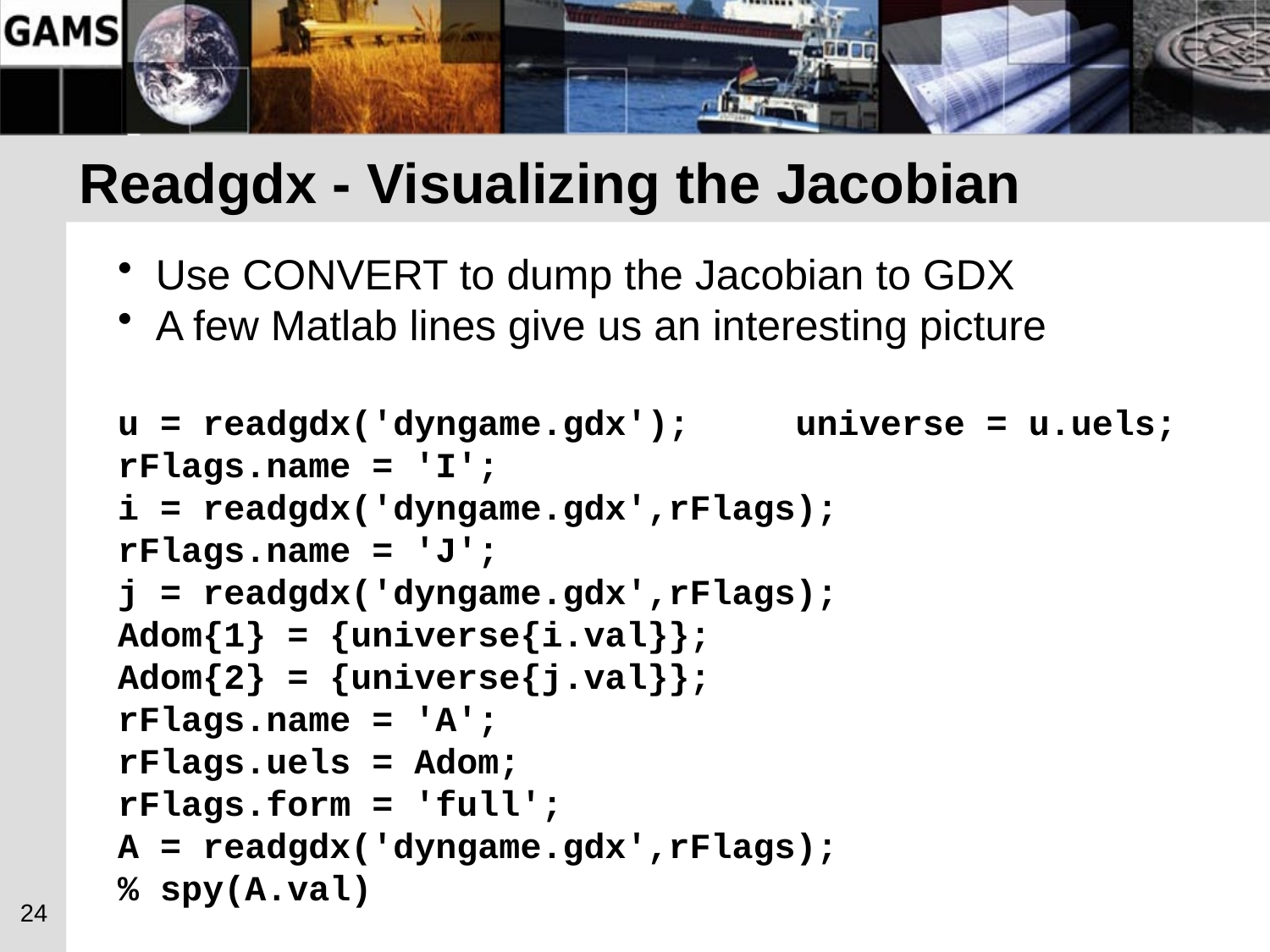

# Readgdx - Visualizing the Jacobian
Use CONVERT to dump the Jacobian to GDX
A few Matlab lines give us an interesting picture

u = readgdx('dyngame.gdx');     universe = u.uels;
rFlags.name = 'I';
i = readgdx('dyngame.gdx',rFlags);
rFlags.name = 'J';
j = readgdx('dyngame.gdx',rFlags);
Adom{1} = {universe{i.val}};
Adom{2} = {universe{j.val}};
rFlags.name = 'A';
rFlags.uels = Adom;
rFlags.form = 'full';
A = readgdx('dyngame.gdx',rFlags);
% spy(A.val)

24